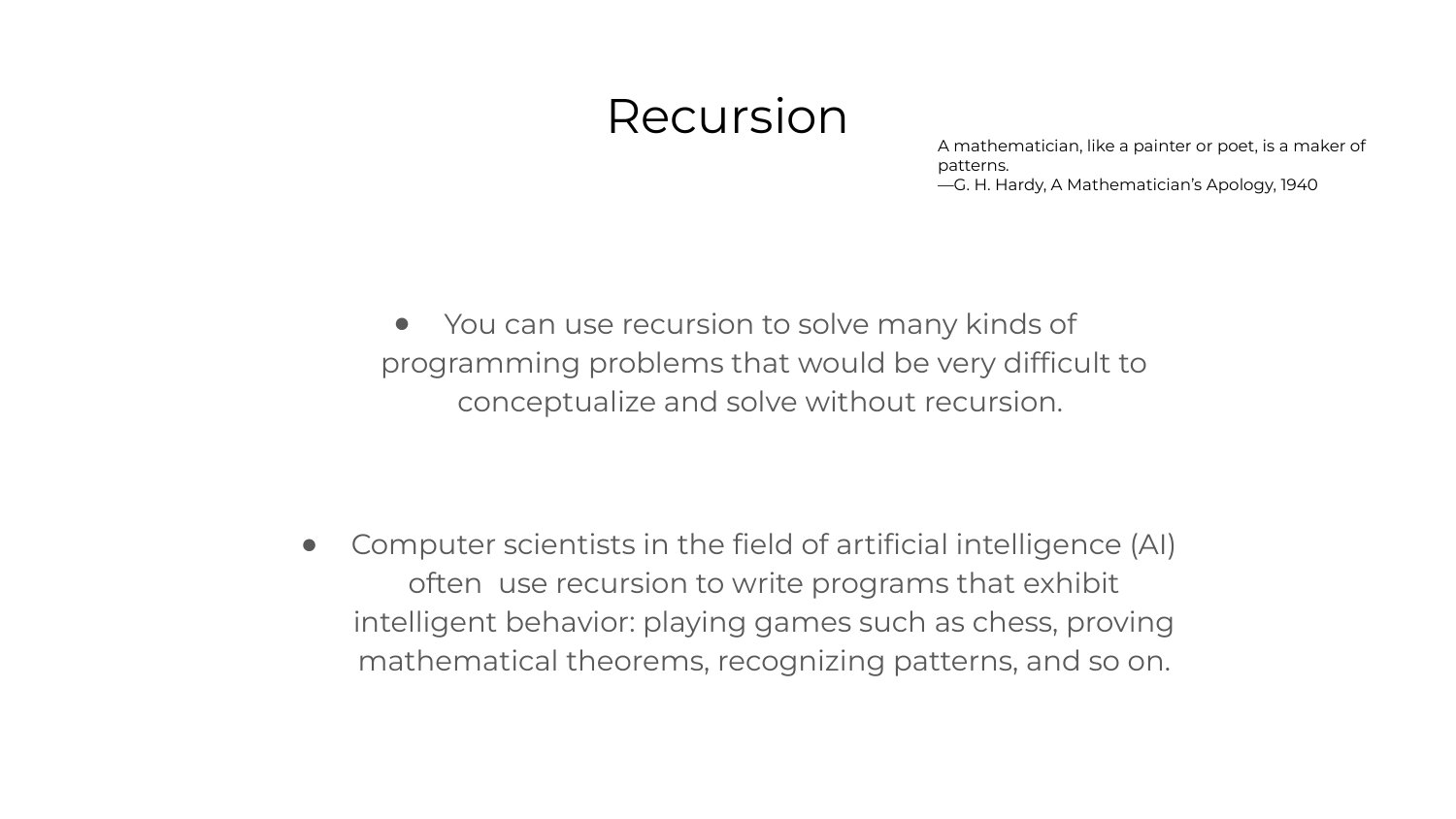

# Recursion
A mathematician, like a painter or poet, is a maker of patterns.
—G. H. Hardy, A Mathematician’s Apology, 1940

You can use recursion to solve many kinds of  programming problems that would be very difficult to conceptualize and solve without recursion.

Computer scientists in the field of artificial intelligence (AI) often  use recursion to write programs that exhibit intelligent behavior: playing games such as chess, proving mathematical theorems, recognizing patterns, and so on.